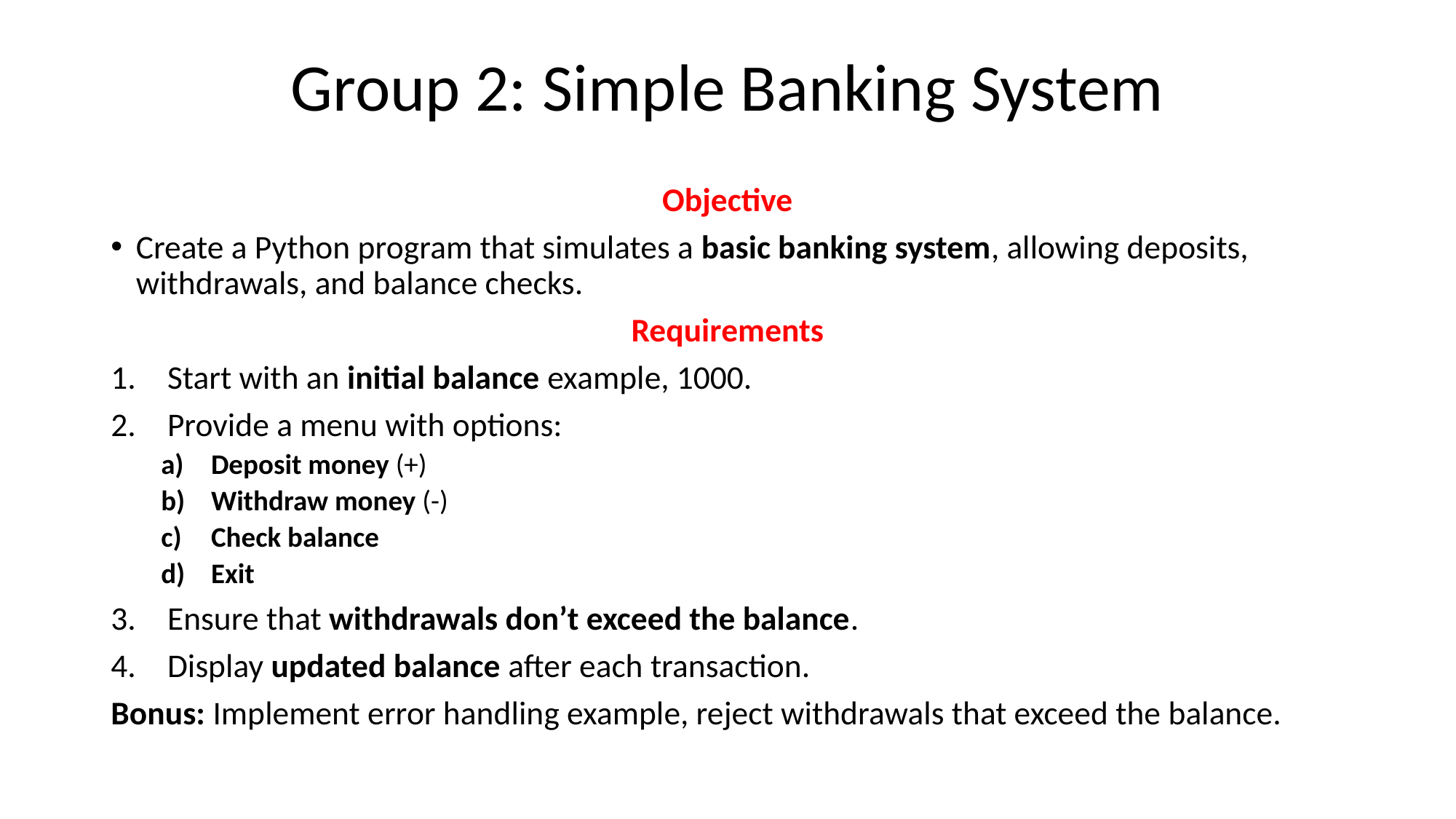

# Group 2: Simple Banking System
Objective
Create a Python program that simulates a basic banking system, allowing deposits, withdrawals, and balance checks.
Requirements
Start with an initial balance example, 1000.
Provide a menu with options:
Deposit money (+)
Withdraw money (-)
Check balance
Exit
Ensure that withdrawals don’t exceed the balance.
Display updated balance after each transaction.
Bonus: Implement error handling example, reject withdrawals that exceed the balance.